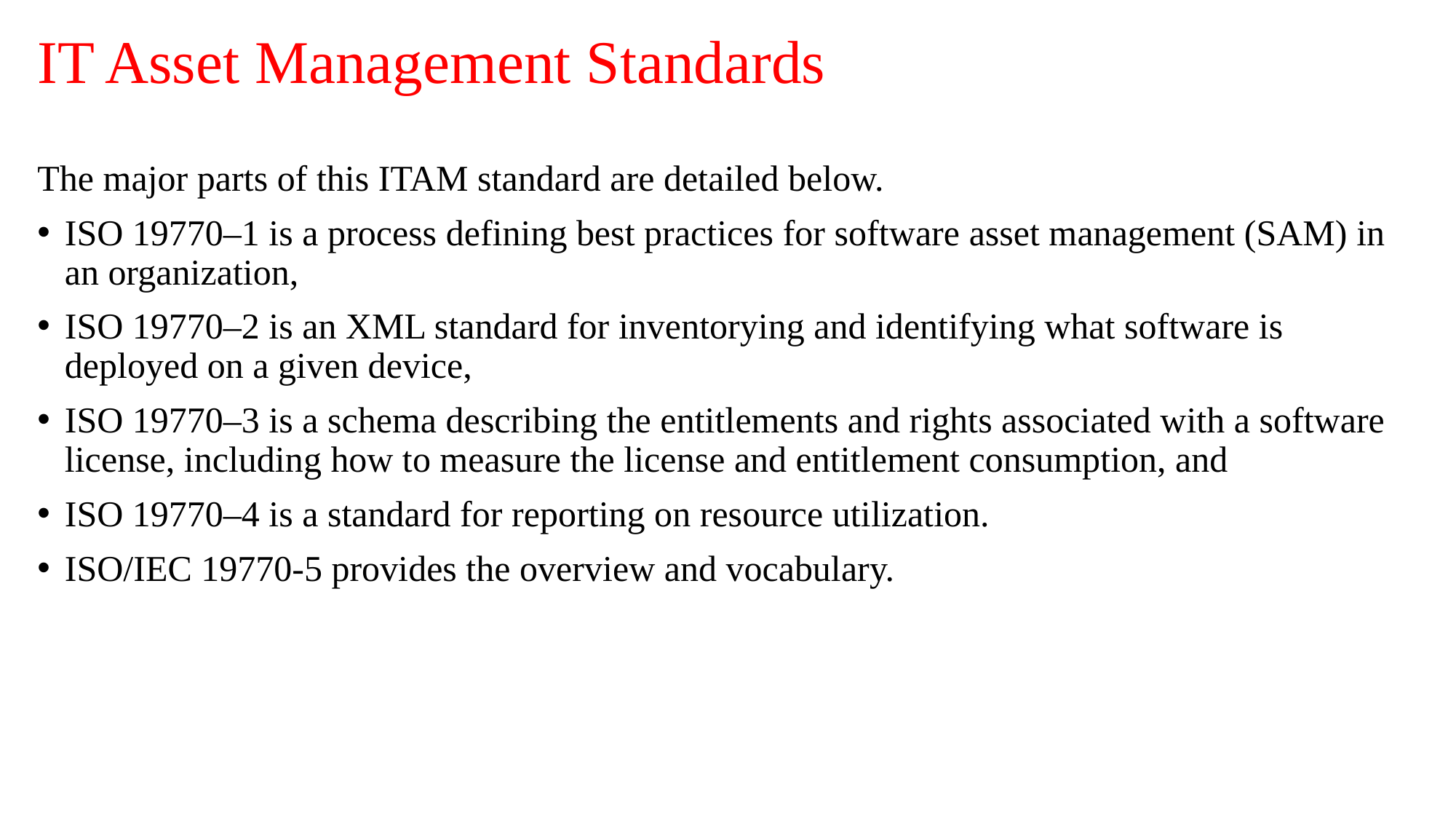

# IT Asset Management Standards
The major parts of this ITAM standard are detailed below.
ISO 19770–1 is a process defining best practices for software asset management (SAM) in    an organization,
ISO 19770–2 is an XML standard for inventorying and identifying what software is deployed on a given device,
ISO 19770–3 is a schema describing the entitlements and rights associated with a software license, including how to measure the license and entitlement consumption, and
ISO 19770–4 is a standard for reporting on resource utilization.
ISO/IEC 19770-5 provides the overview and vocabulary.